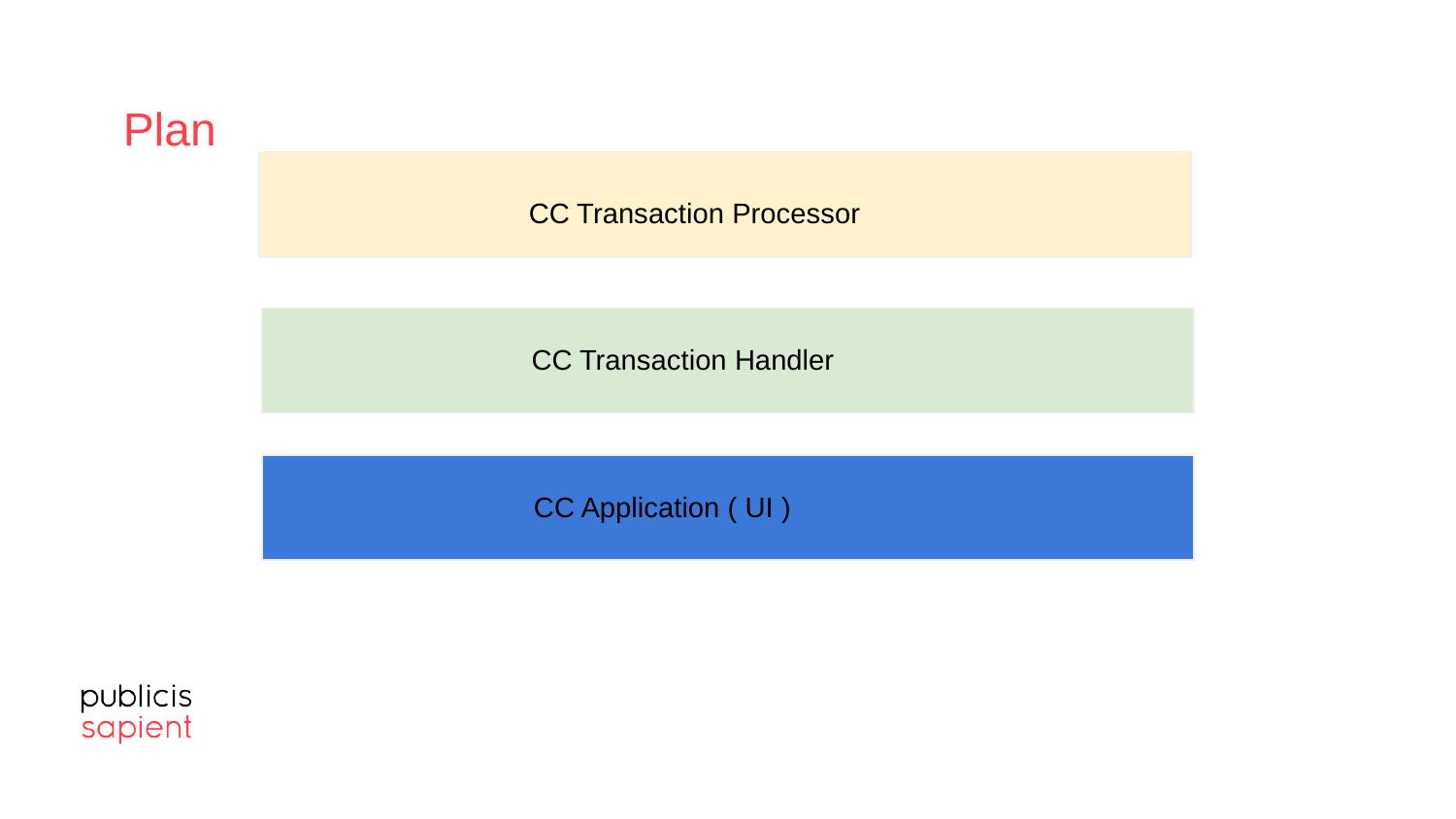

Plan

CC Transaction Processor

CC Transaction Handler

CC Application ( UI )